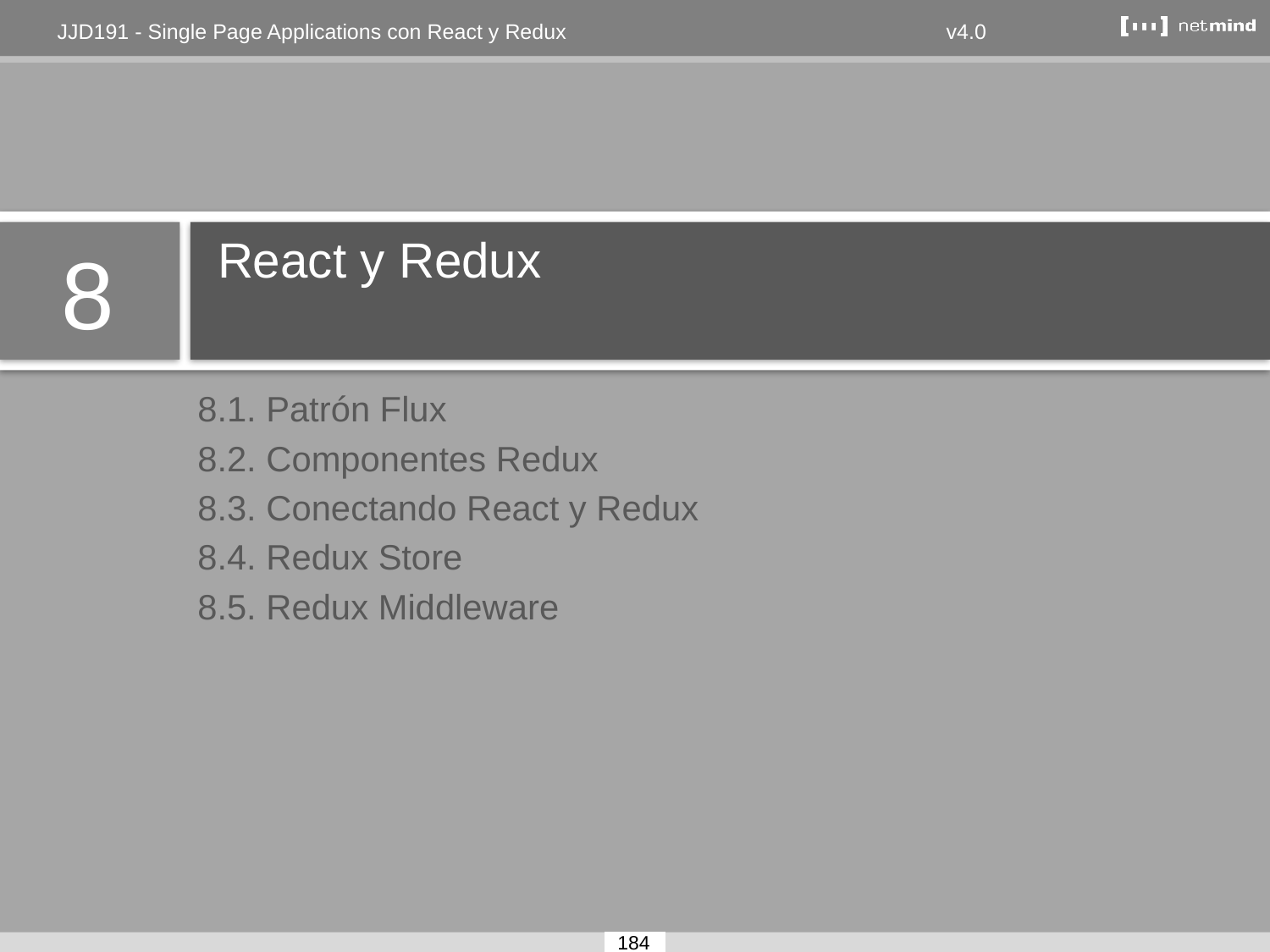

# React y Redux
8
8.1. Patrón Flux
8.2. Componentes Redux
8.3. Conectando React y Redux
8.4. Redux Store
8.5. Redux Middleware

184